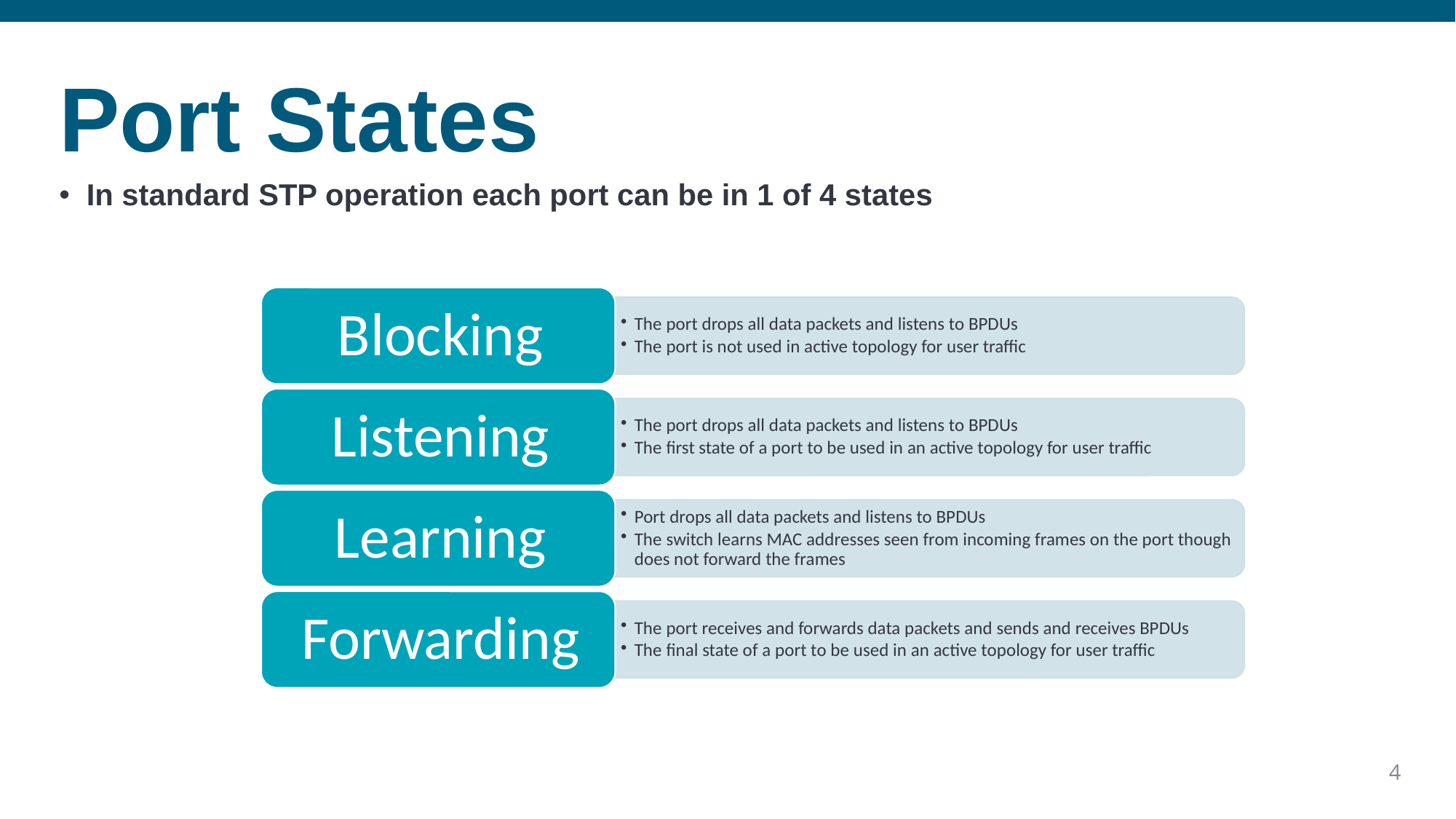

# Port States
In standard STP operation each port can be in 1 of 4 states
The port drops all data packets and listens to BPDUs
The port is not used in active topology for user traffic
Blocking
The port drops all data packets and listens to BPDUs
The first state of a port to be used in an active topology for user traffic
Listening
Port drops all data packets and listens to BPDUs
The switch learns MAC addresses seen from incoming frames on the port though does not forward the frames
Learning
The port receives and forwards data packets and sends and receives BPDUs
The final state of a port to be used in an active topology for user traffic
Forwarding